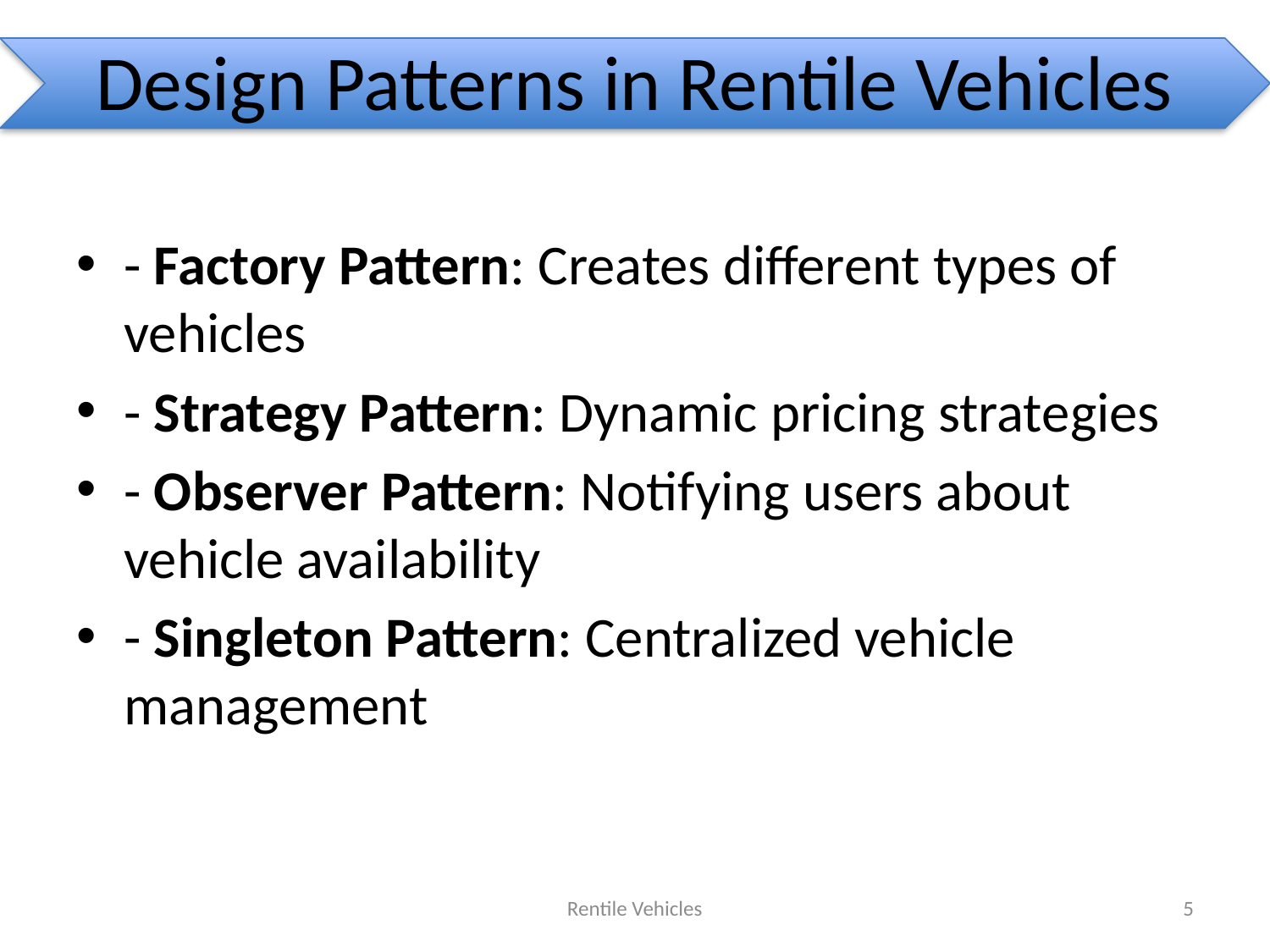

# Design Patterns in Rentile Vehicles

- Factory Pattern: Creates different types of vehicles
- Strategy Pattern: Dynamic pricing strategies
- Observer Pattern: Notifying users about vehicle availability
- Singleton Pattern: Centralized vehicle management
Rentile Vehicles
5